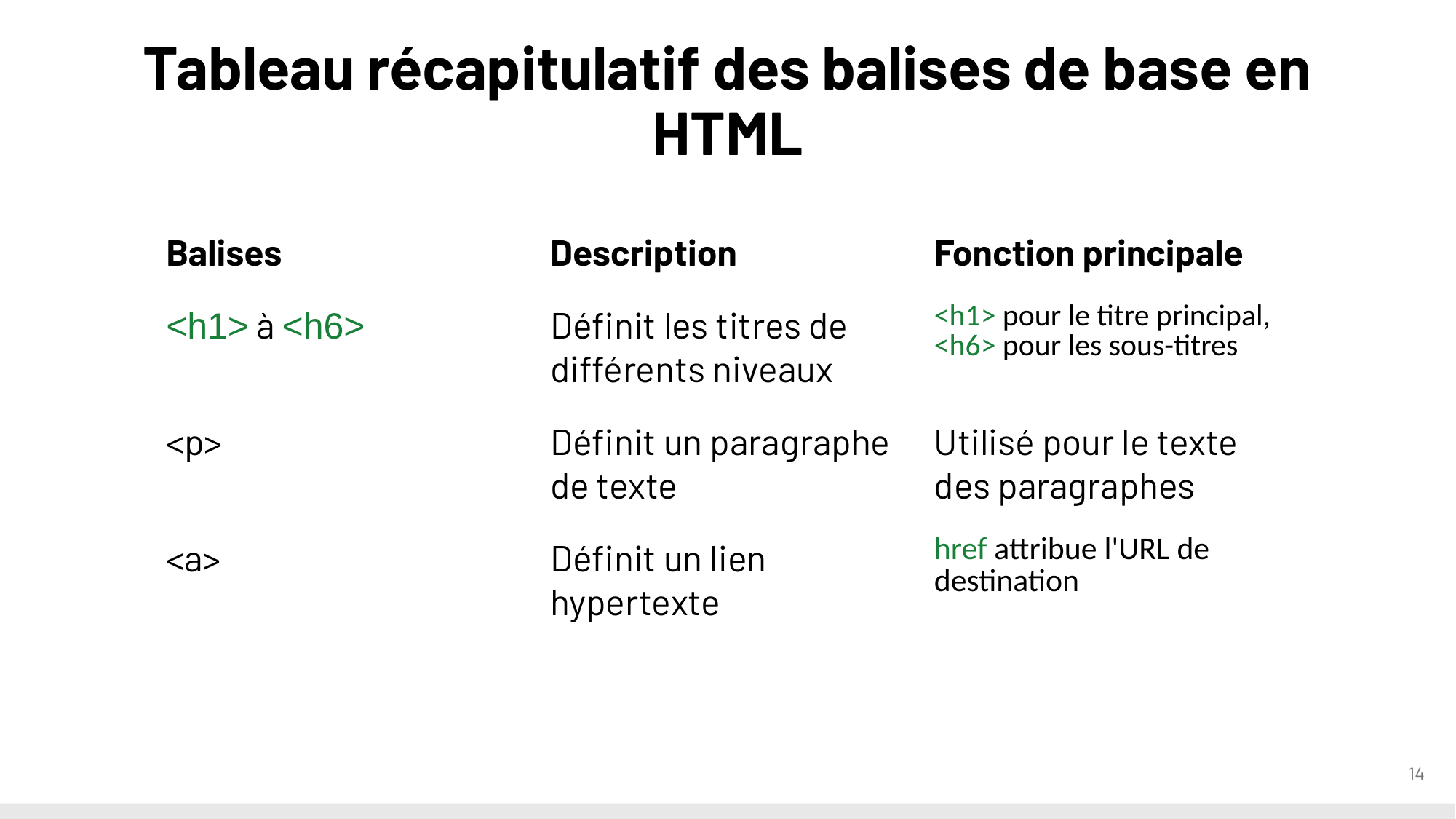

# Tableau récapitulatif des balises de base en HTML
| Balises | Description | Fonction principale |
| --- | --- | --- |
| <h1> à <h6> | Définit les titres de différents niveaux | <h1> pour le titre principal, <h6> pour les sous-titres |
| <p> | Définit un paragraphe de texte | Utilisé pour le texte des paragraphes |
| <a> | Définit un lien hypertexte | href attribue l'URL de destination |
14